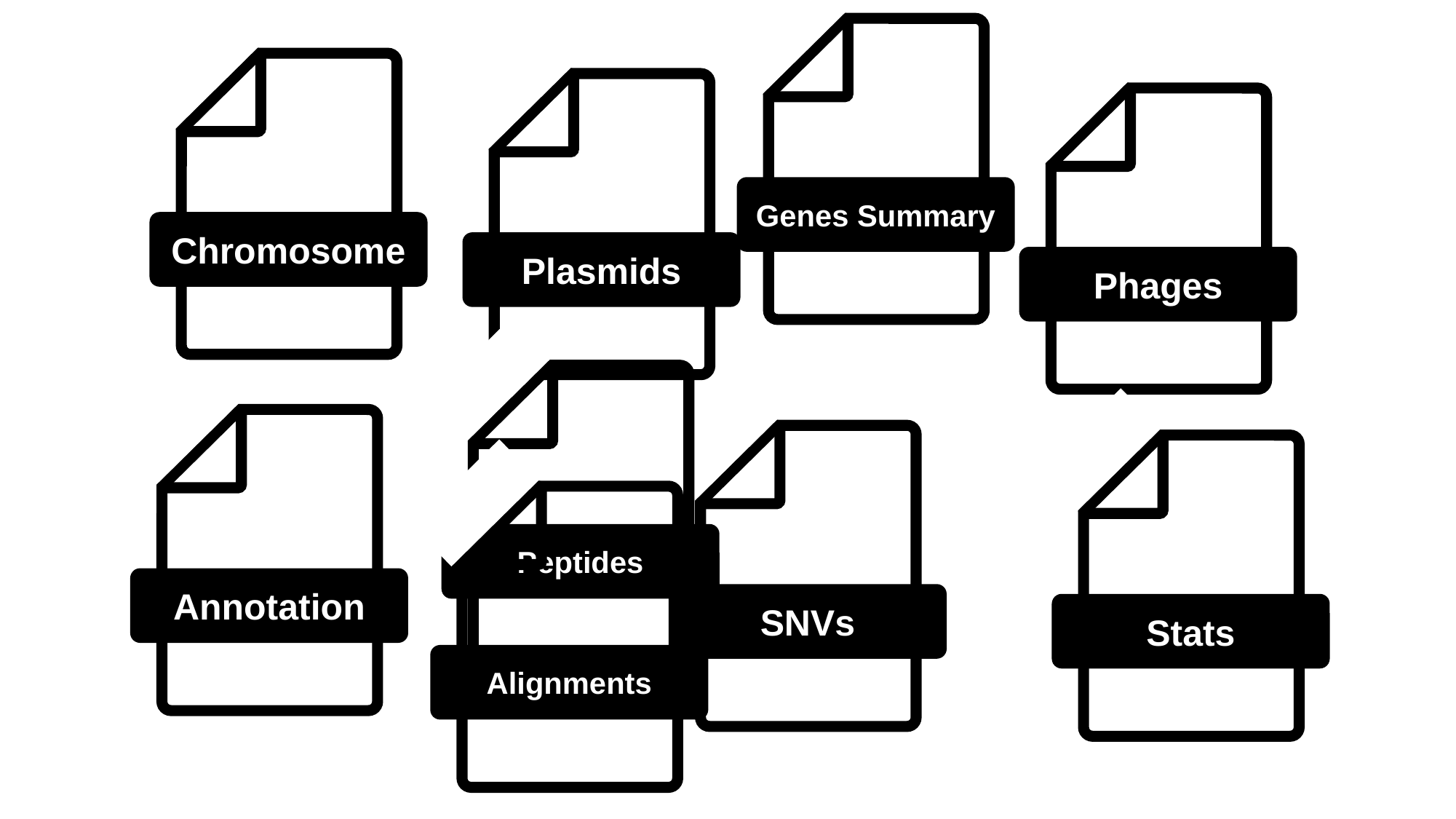

Genes Summary

Chromosome

Plasmids

Phages

Peptides

Annotation

SNVs

Stats

Alignments